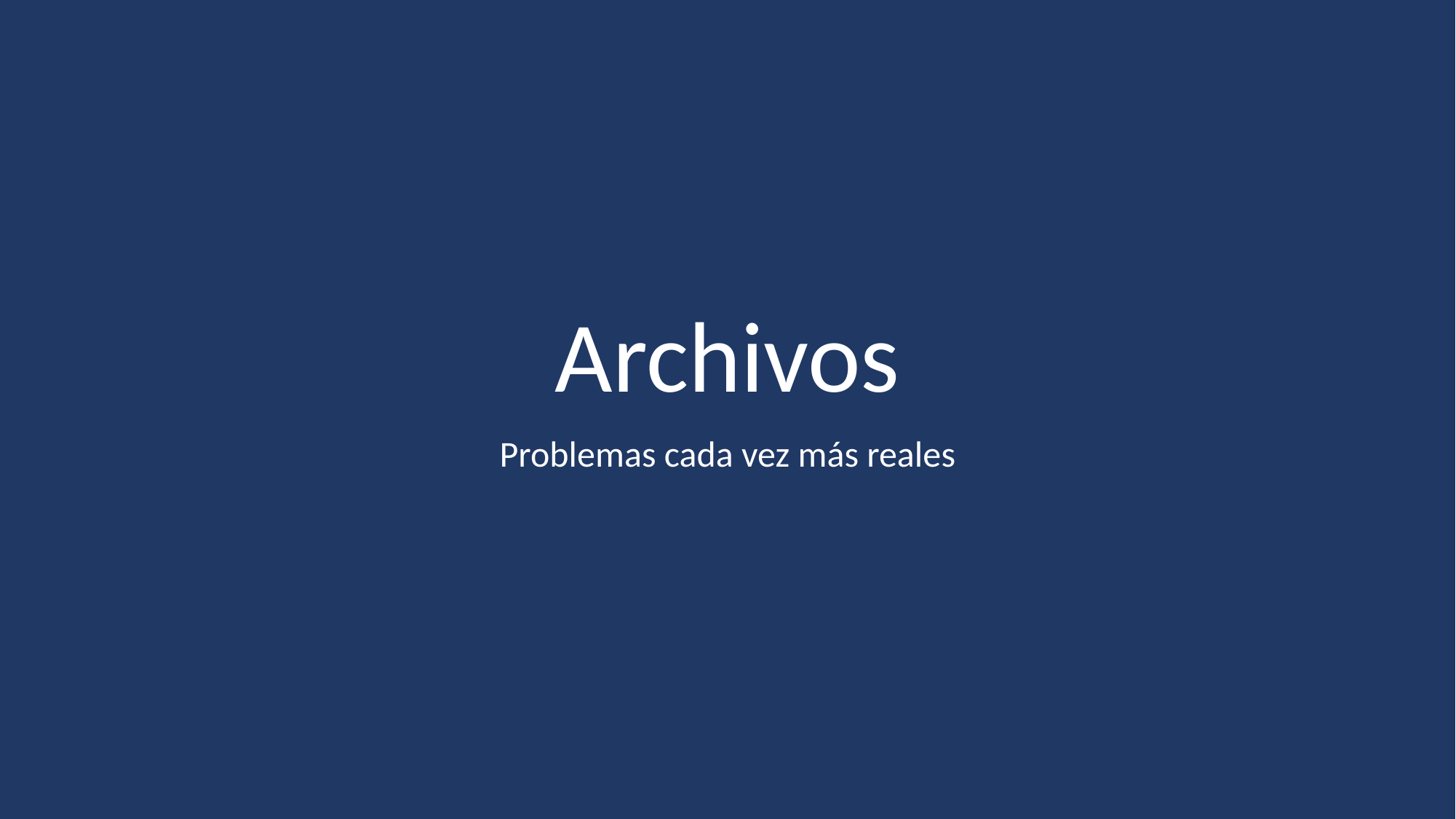

# Archivos
Problemas cada vez más reales